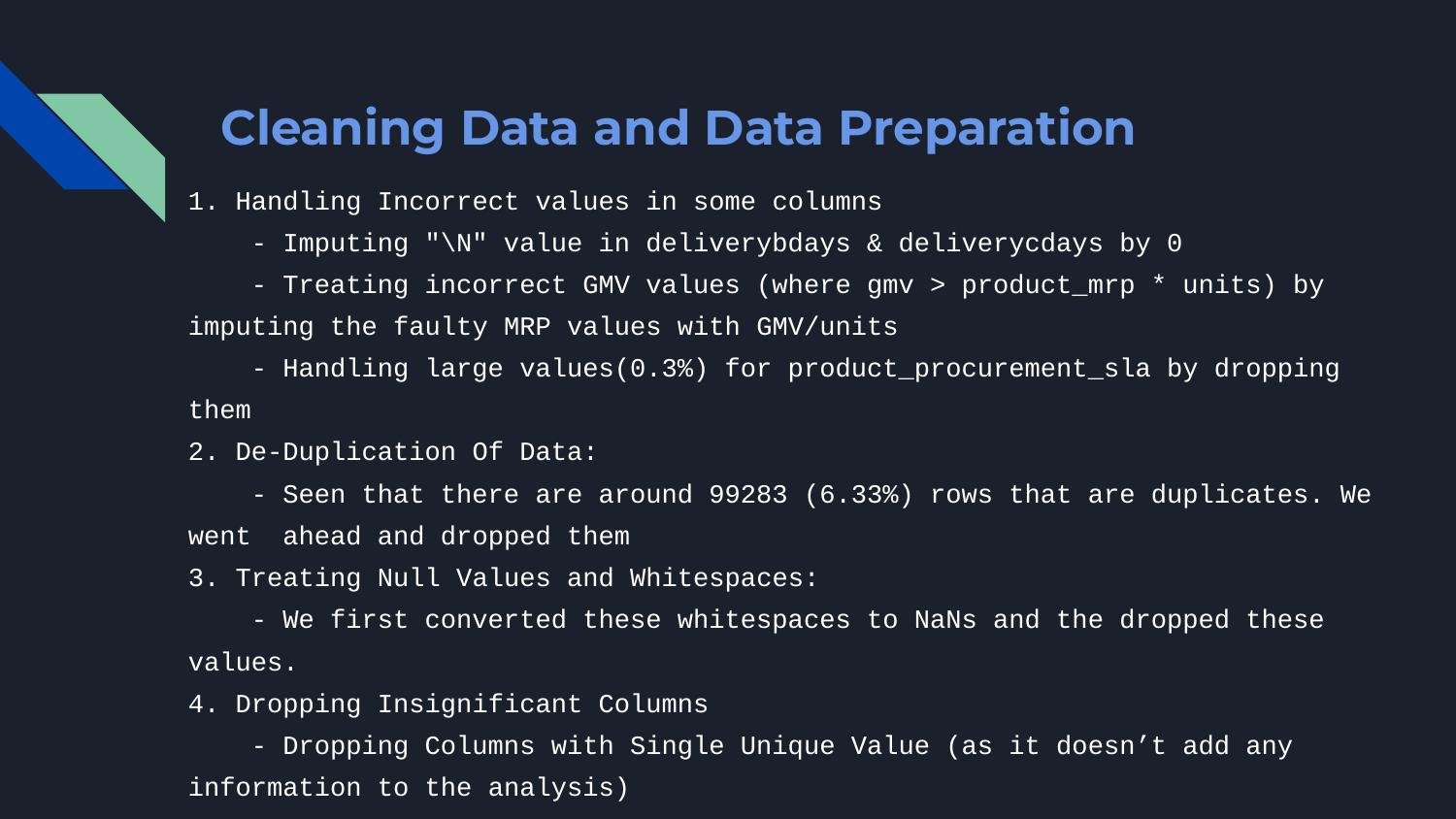

# Cleaning Data and Data Preparation

1. Handling Incorrect values in some columns
    - Imputing "\N" value in deliverybdays & deliverycdays by 0
    - Treating incorrect GMV values (where gmv > product_mrp * units) by imputing the faulty MRP values with GMV/units
    - Handling large values(0.3%) for product_procurement_sla by dropping them
2. De-Duplication Of Data:
    - Seen that there are around 99283 (6.33%) rows that are duplicates. We went  ahead and dropped them
3. Treating Null Values and Whitespaces:
    - We first converted these whitespaces to NaNs and the dropped these values.
4. Dropping Insignificant Columns
    - Dropping Columns with Single Unique Value (as it doesn’t add any information to the analysis)